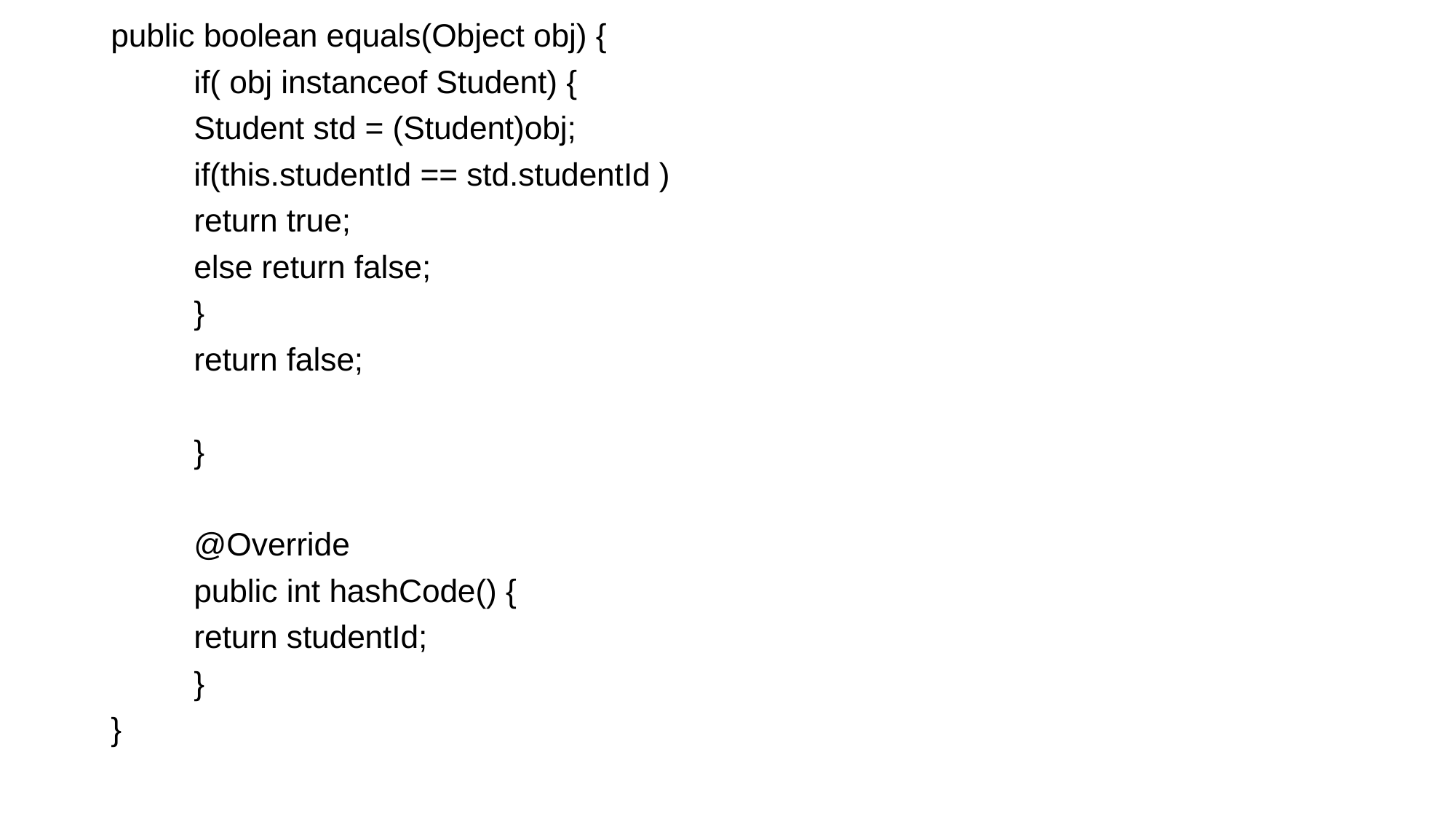

public boolean equals(Object obj) {
		if( obj instanceof Student) {
			Student std = (Student)obj;
			if(this.studentId == std.studentId )
				return true;
			else return false;
		}
		return false;

	}

	@Override
	public int hashCode() {
		return studentId;
	}
}